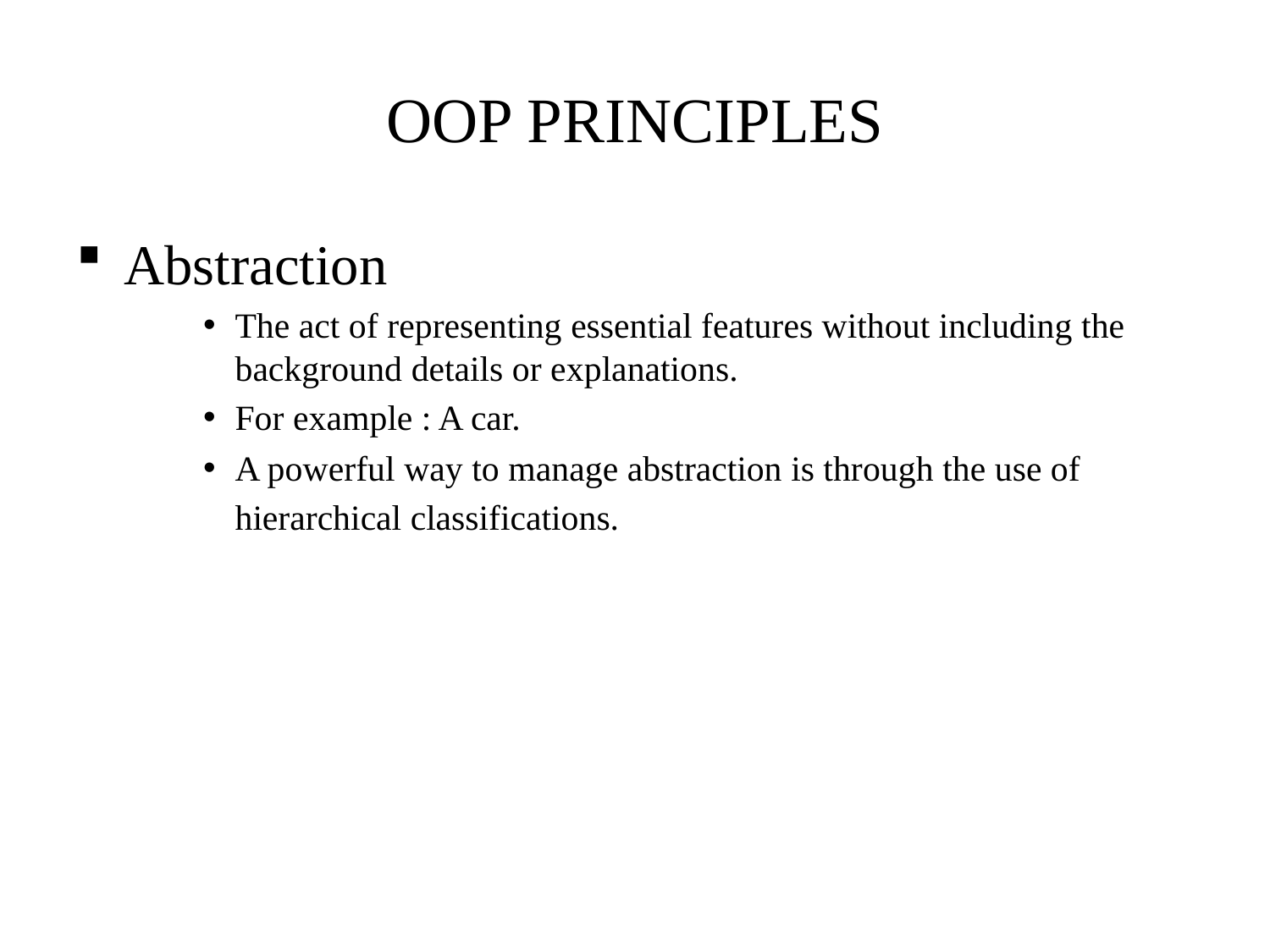

# OOP PRINCIPLES
Abstraction
The act of representing essential features without including the background details or explanations.
For example : A car.
A powerful way to manage abstraction is through the use of hierarchical classifications.